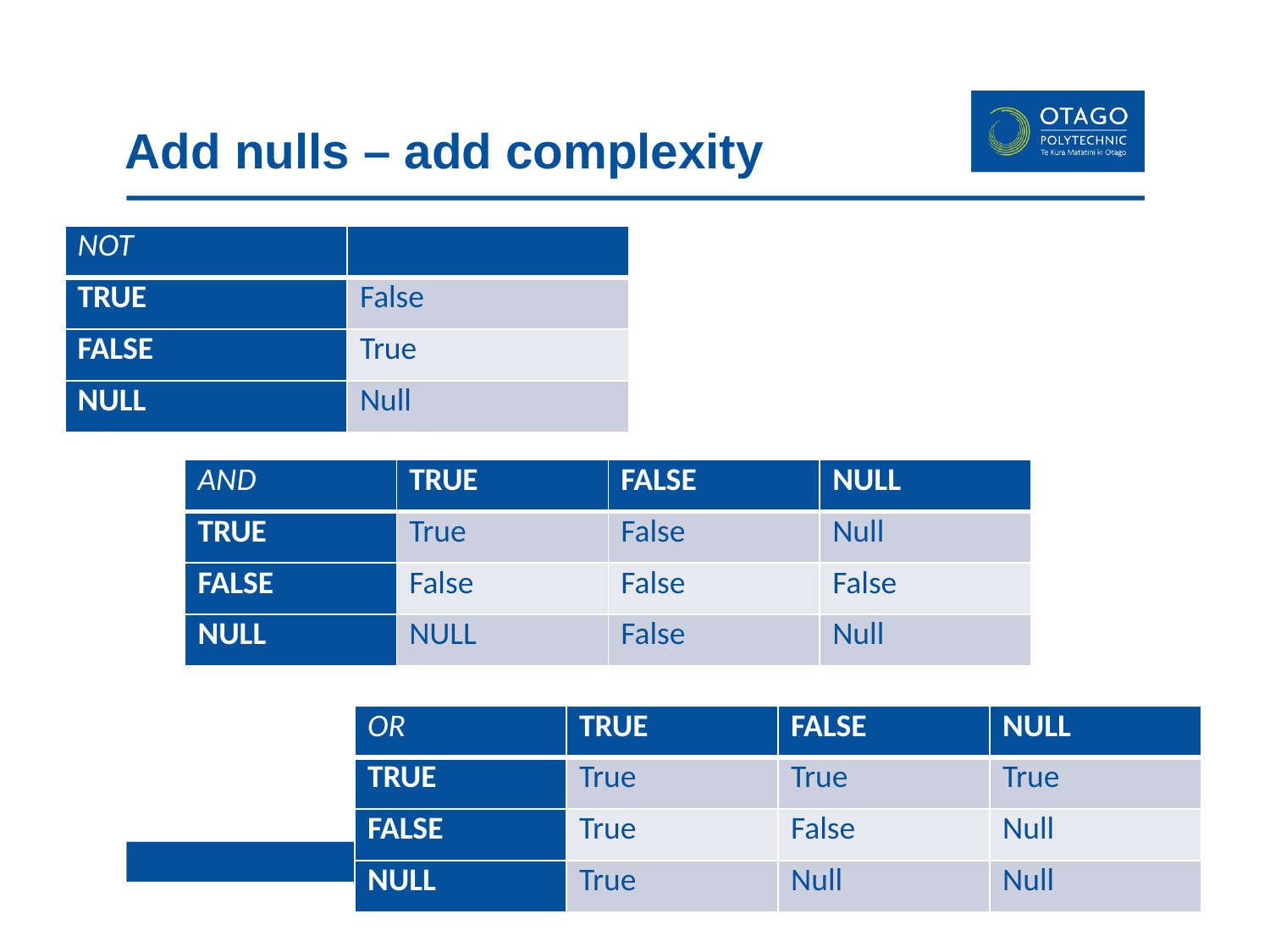

# Add nulls – add complexity
| NOT |  |
| --- | --- |
| TRUE | False |
| FALSE | True |
| NULL | Null |

| AND | TRUE | FALSE | NULL |
| --- | --- | --- | --- |
| TRUE | True | False | Null |
| FALSE | False | False | False |
| NULL | NULL | False | Null |
| OR | TRUE | FALSE | NULL |
| --- | --- | --- | --- |
| TRUE | True | True | True |
| FALSE | True | False | Null |
| NULL | True | Null | Null |